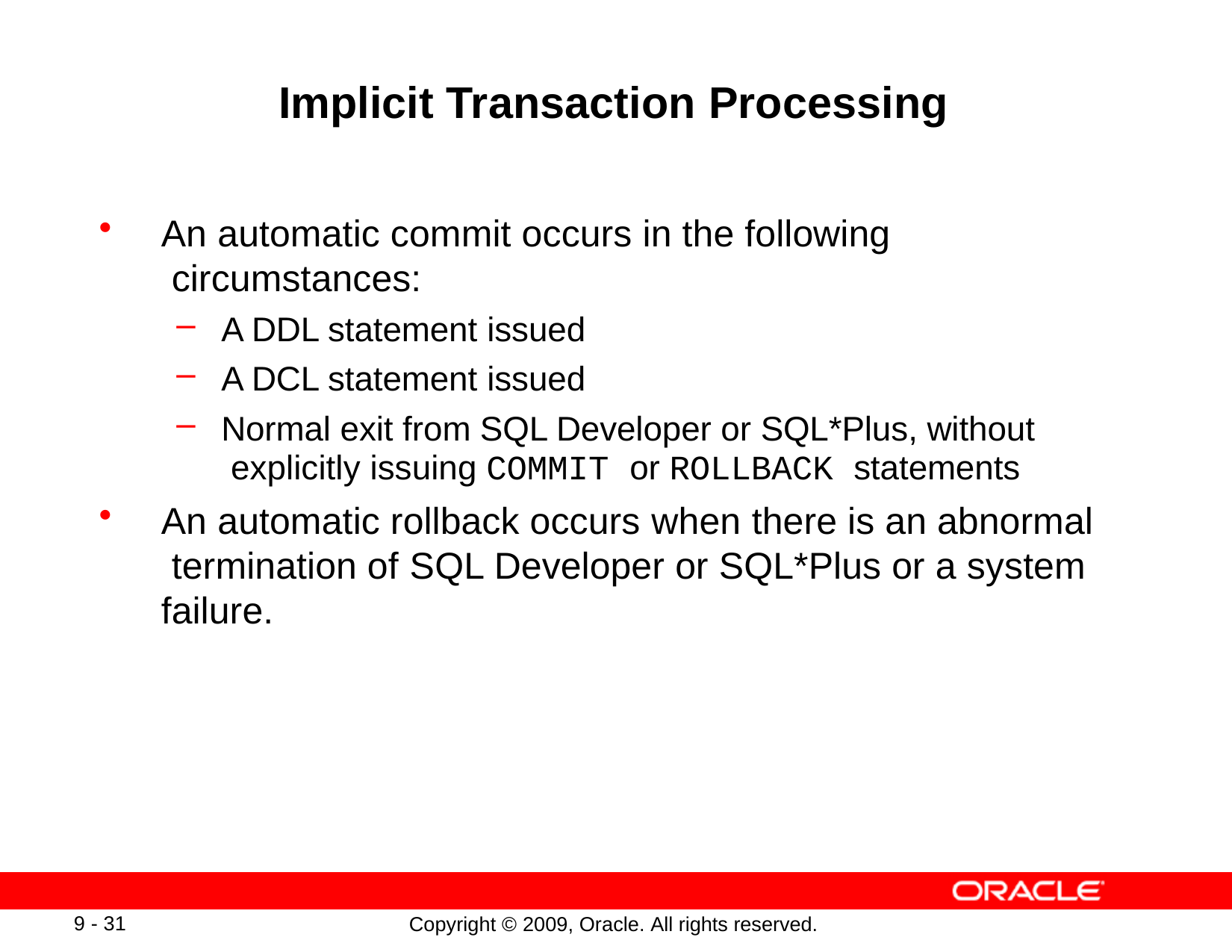

# Implicit Transaction Processing
An automatic commit occurs in the following  circumstances:
A DDL statement issued
A DCL statement issued
Normal exit from SQL Developer or SQL*Plus, without  explicitly issuing COMMIT or ROLLBACK statements
An automatic rollback occurs when there is an abnormal  termination of SQL Developer or SQL*Plus or a system  failure.
9 - 31
Copyright © 2009, Oracle. All rights reserved.